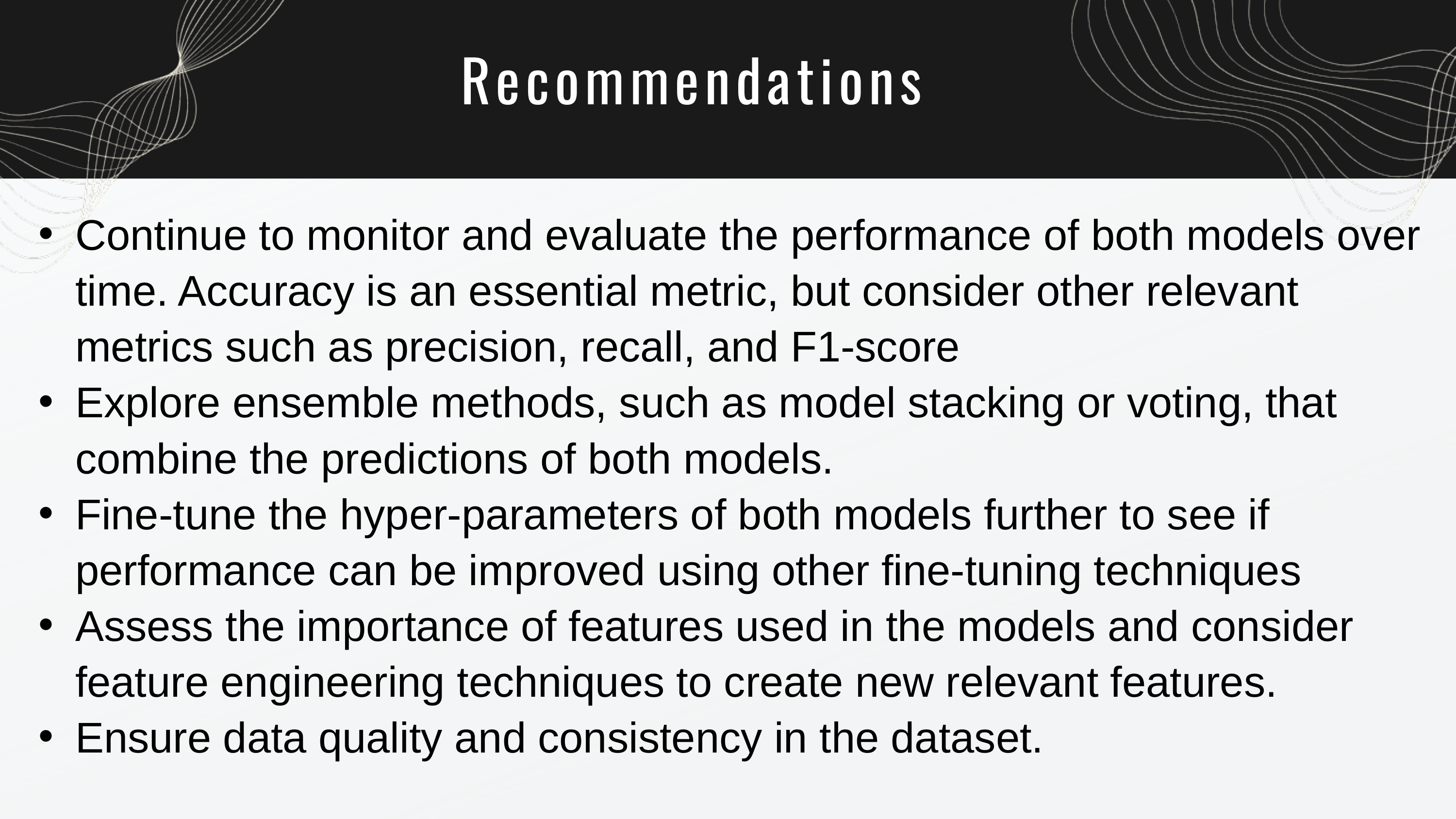

Recommendations
Continue to monitor and evaluate the performance of both models over time. Accuracy is an essential metric, but consider other relevant metrics such as precision, recall, and F1-score
Explore ensemble methods, such as model stacking or voting, that combine the predictions of both models.
Fine-tune the hyper-parameters of both models further to see if performance can be improved using other fine-tuning techniques
Assess the importance of features used in the models and consider feature engineering techniques to create new relevant features.
Ensure data quality and consistency in the dataset.